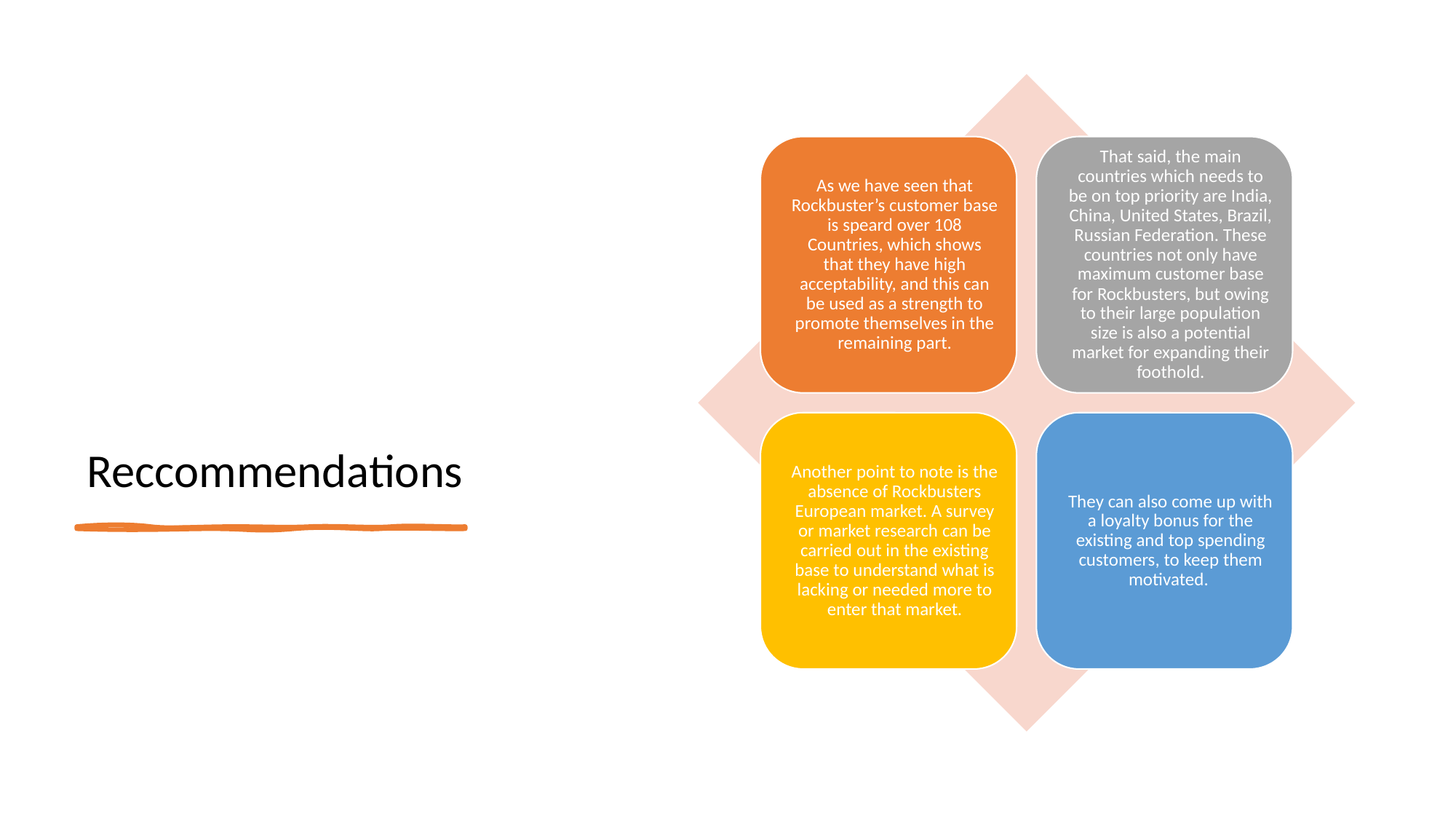

As we have seen that Rockbuster’s customer base is speard over 108 Countries, which shows that they have high acceptability, and this can be used as a strength to promote themselves in the remaining part.
That said, the main countries which needs to be on top priority are India, China, United States, Brazil, Russian Federation. These countries not only have maximum customer base for Rockbusters, but owing to their large population size is also a potential market for expanding their foothold.
Another point to note is the absence of Rockbusters European market. A survey or market research can be carried out in the existing base to understand what is lacking or needed more to enter that market.
They can also come up with a loyalty bonus for the existing and top spending customers, to keep them motivated.
# Reccommendations